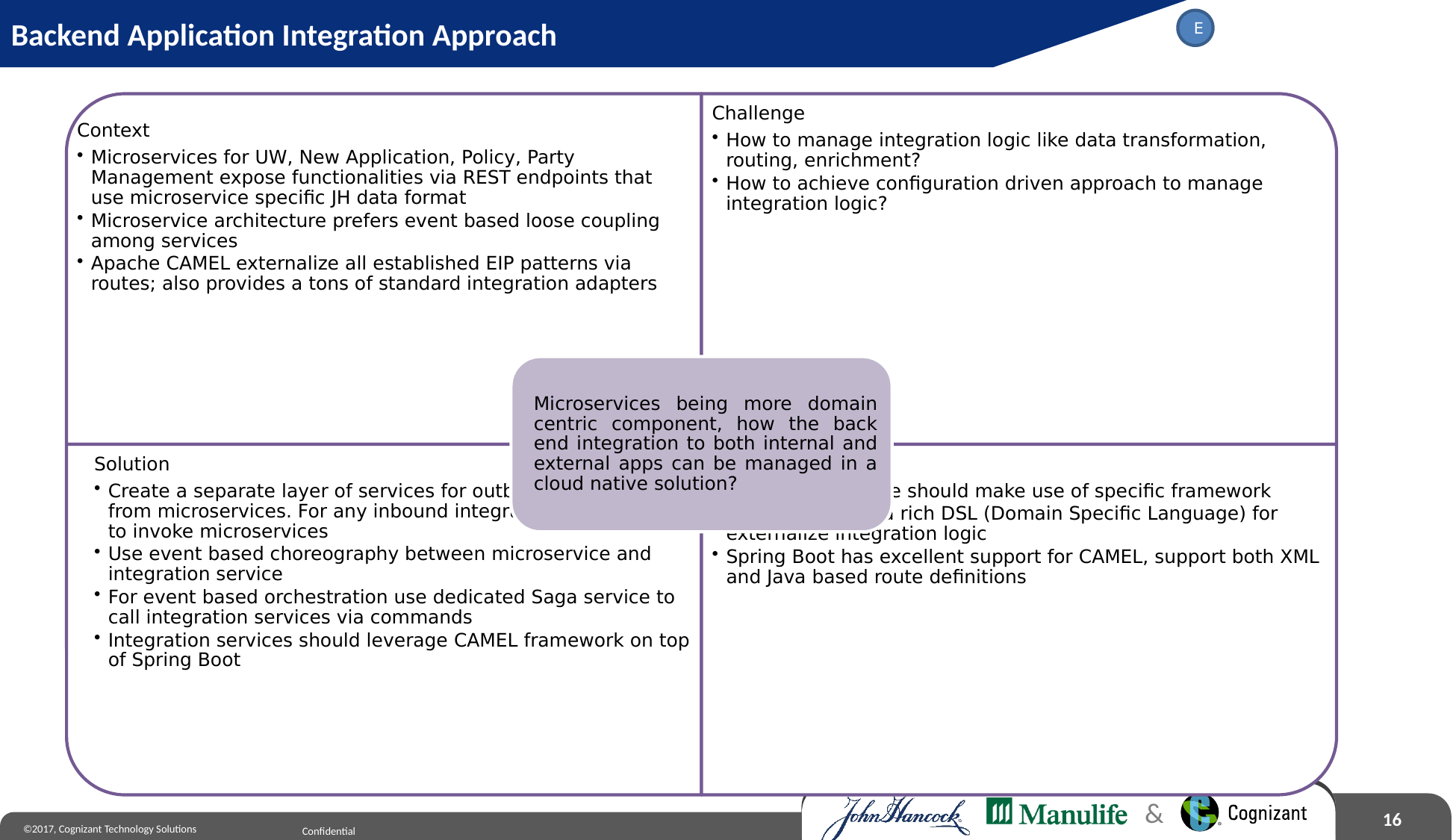

# Backend Application Integration Approach
E
Context
Microservices for UW, New Application, Policy, Party Management expose functionalities via REST endpoints that use microservice specific JH data format
Microservice architecture prefers event based loose coupling among services
Apache CAMEL externalize all established EIP patterns via routes; also provides a tons of standard integration adapters
Challenge
How to manage integration logic like data transformation, routing, enrichment?
How to achieve configuration driven approach to manage integration logic?
Solution
Create a separate layer of services for outbound integrations from microservices. For any inbound integration, use API layer to invoke microservices
Use event based choreography between microservice and integration service
For event based orchestration use dedicated Saga service to call integration services via commands
Integration services should leverage CAMEL framework on top of Spring Boot
Rationale
Integration service should make use of specific framework
CAMEL supports a rich DSL (Domain Specific Language) for externalize integration logic
Spring Boot has excellent support for CAMEL, support both XML and Java based route definitions
Microservices being more domain centric component, how the back end integration to both internal and external apps can be managed in a cloud native solution?